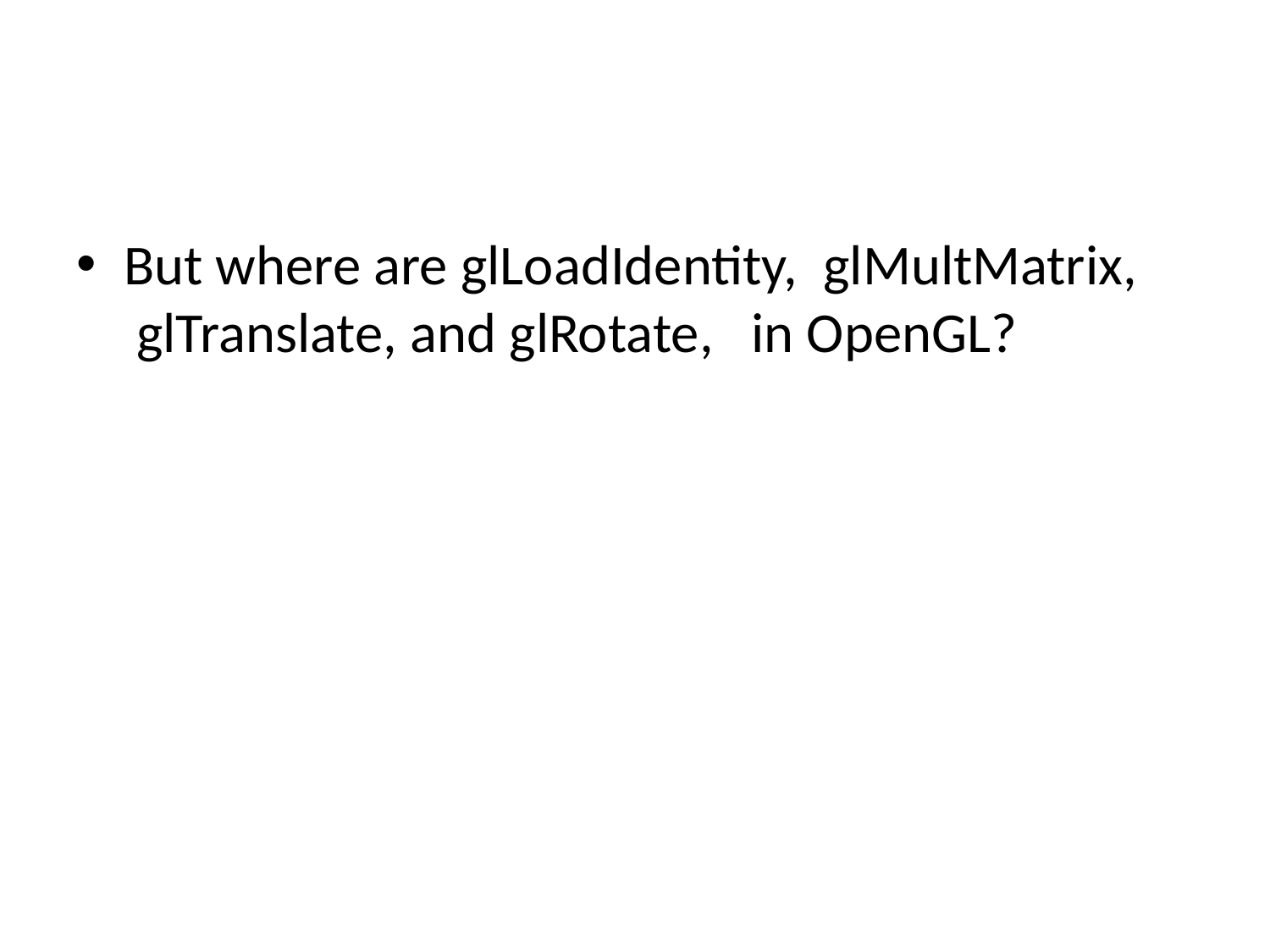

#
But where are glLoadIdentity,  glMultMatrix,  glTranslate, and glRotate,   in OpenGL?